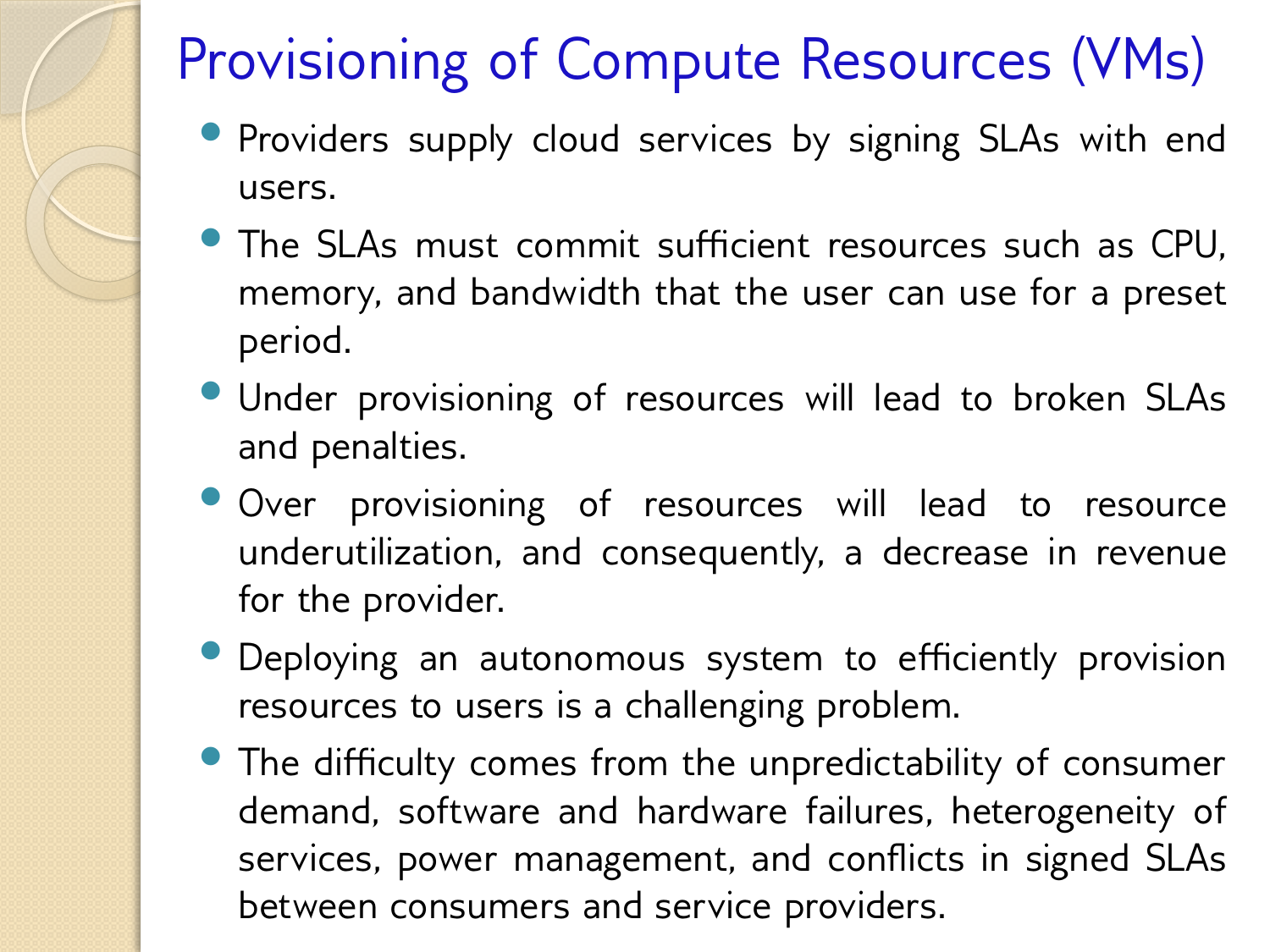

# Provisioning of Compute Resources (VMs)
Providers supply cloud services by signing SLAs with end users.
The SLAs must commit sufficient resources such as CPU, memory, and bandwidth that the user can use for a preset period.
Under provisioning of resources will lead to broken SLAs and penalties.
Over provisioning of resources will lead to resource underutilization, and consequently, a decrease in revenue for the provider.
Deploying an autonomous system to efficiently provision resources to users is a challenging problem.
The difficulty comes from the unpredictability of consumer demand, software and hardware failures, heterogeneity of services, power management, and conflicts in signed SLAs between consumers and service providers.